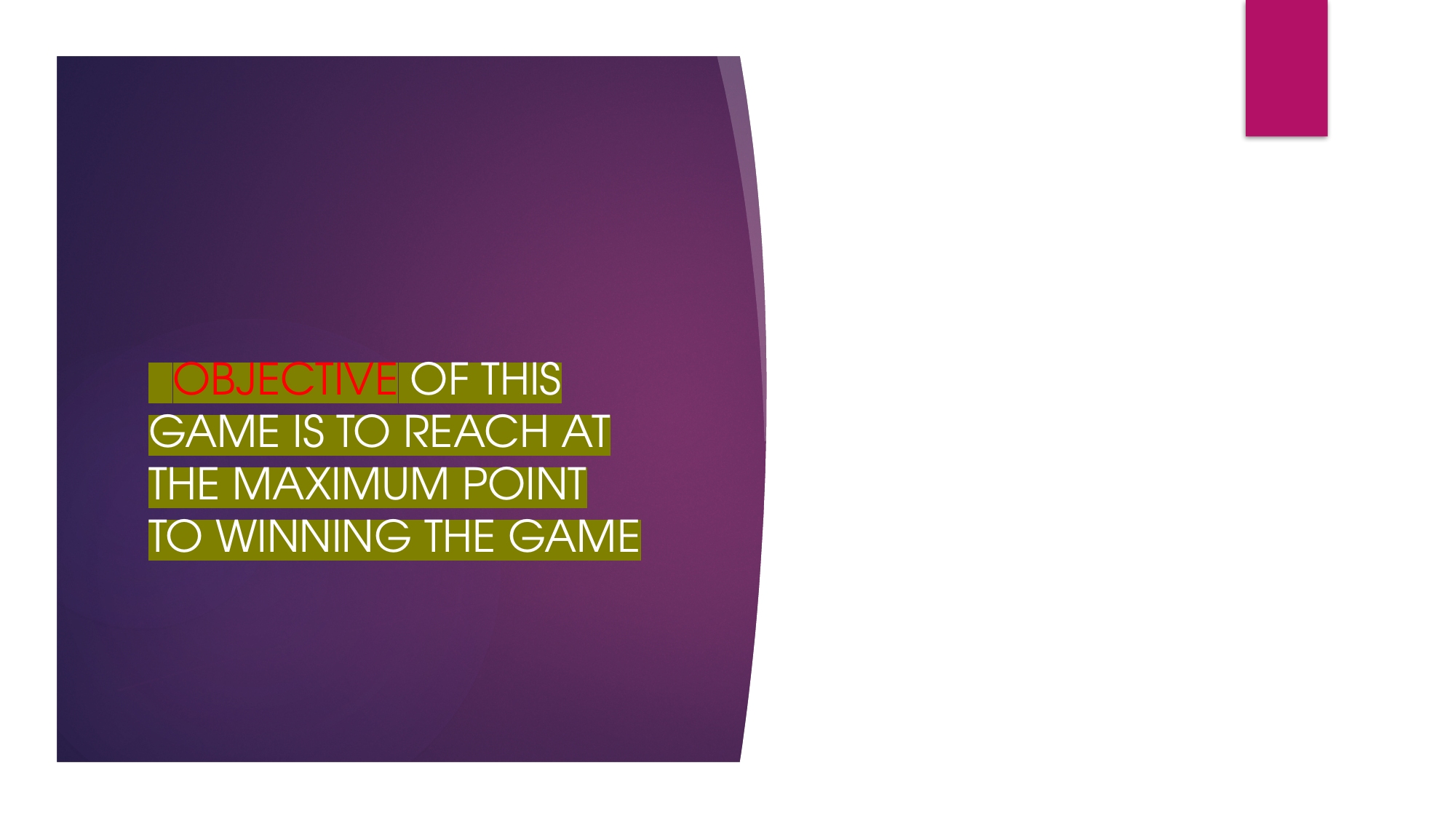

# OBJECTIVE OF THIS GAME IS TO REACH AT THE MAXIMUM POINT TO WINNING THE GAME